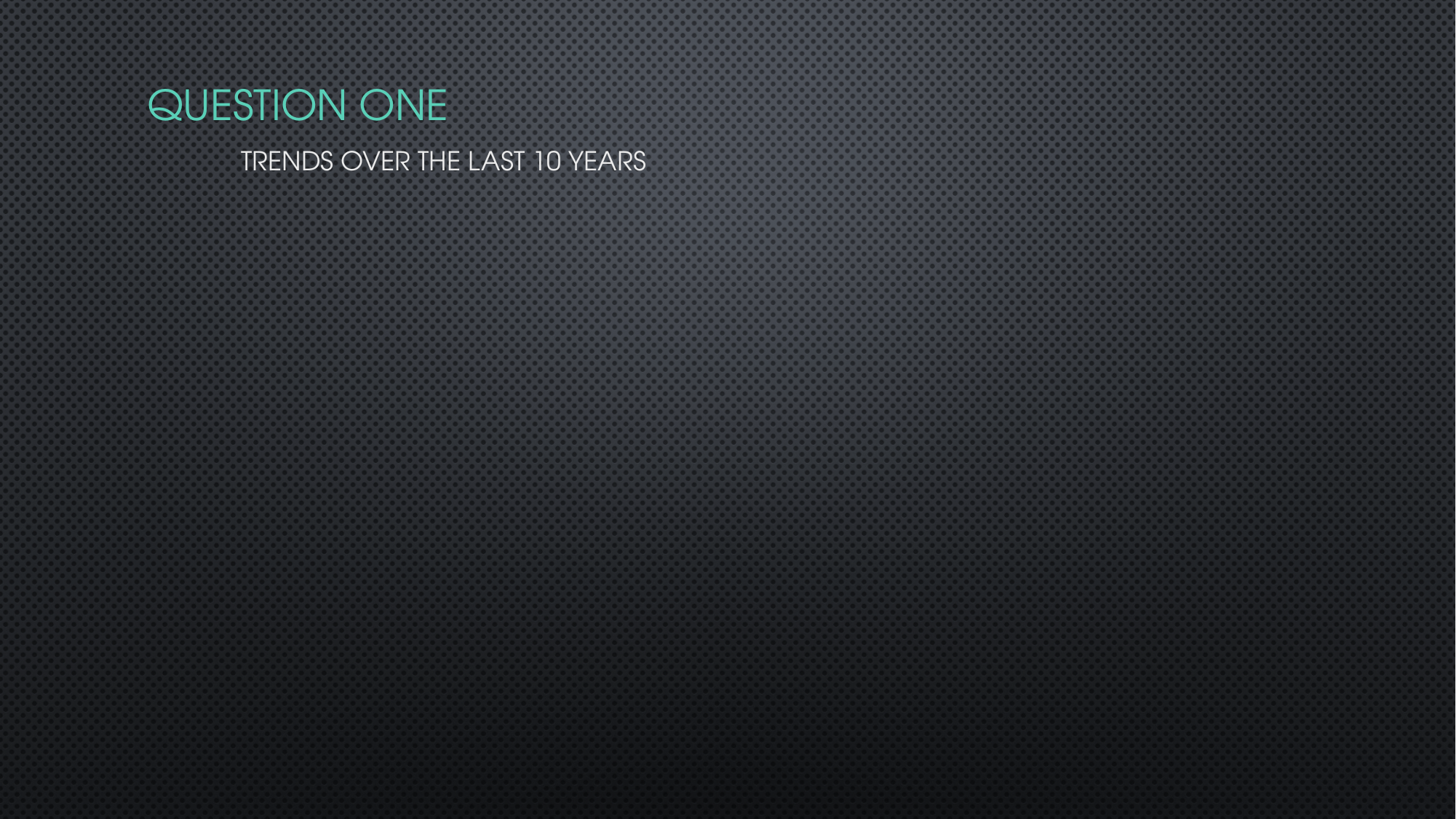

# Question One trends over the last 10 years